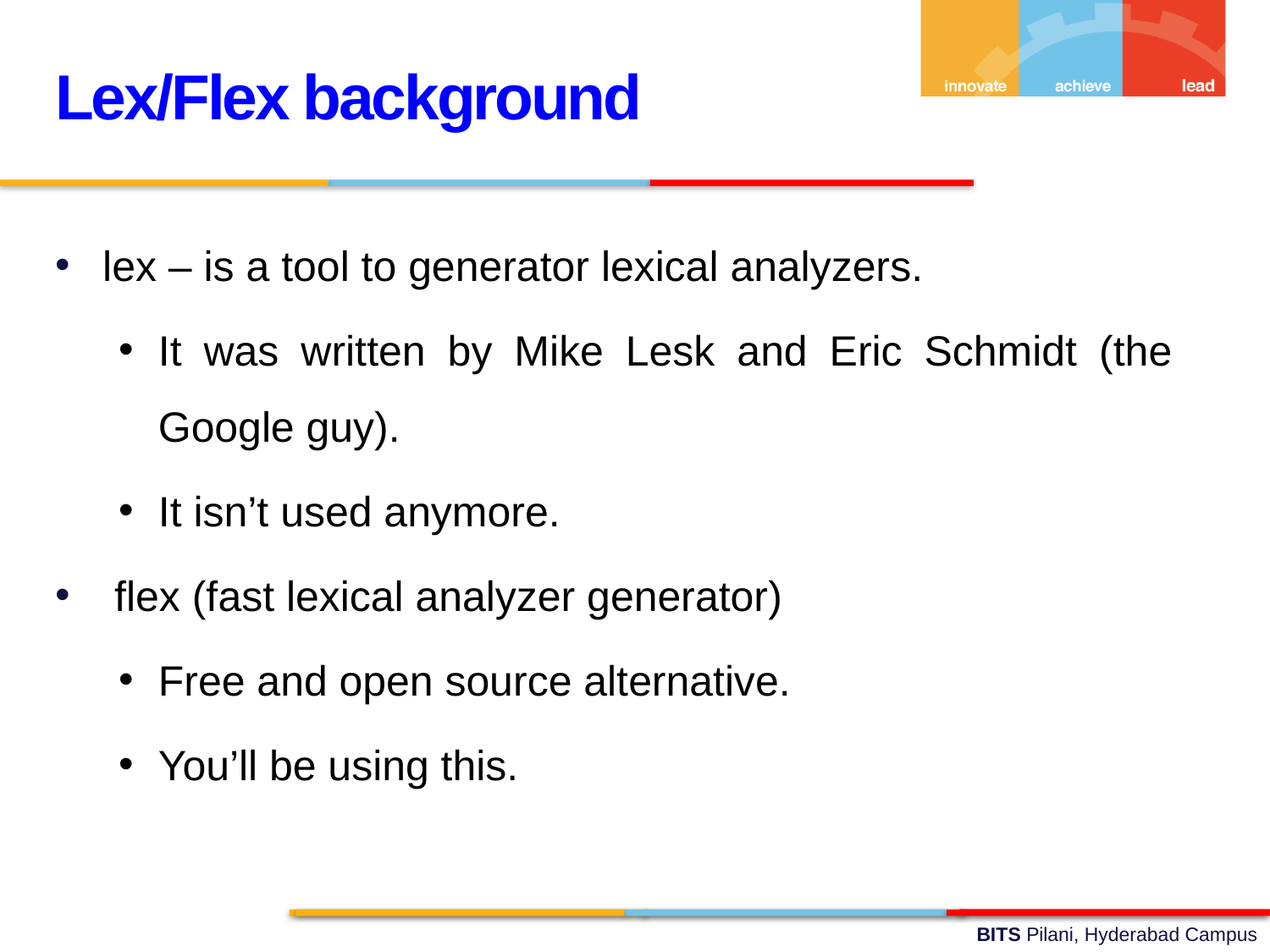

Lex/Flex background
lex – is a tool to generator lexical analyzers.
It was written by Mike Lesk and Eric Schmidt (the Google guy).
It isn’t used anymore.
 flex (fast lexical analyzer generator)
Free and open source alternative.
You’ll be using this.